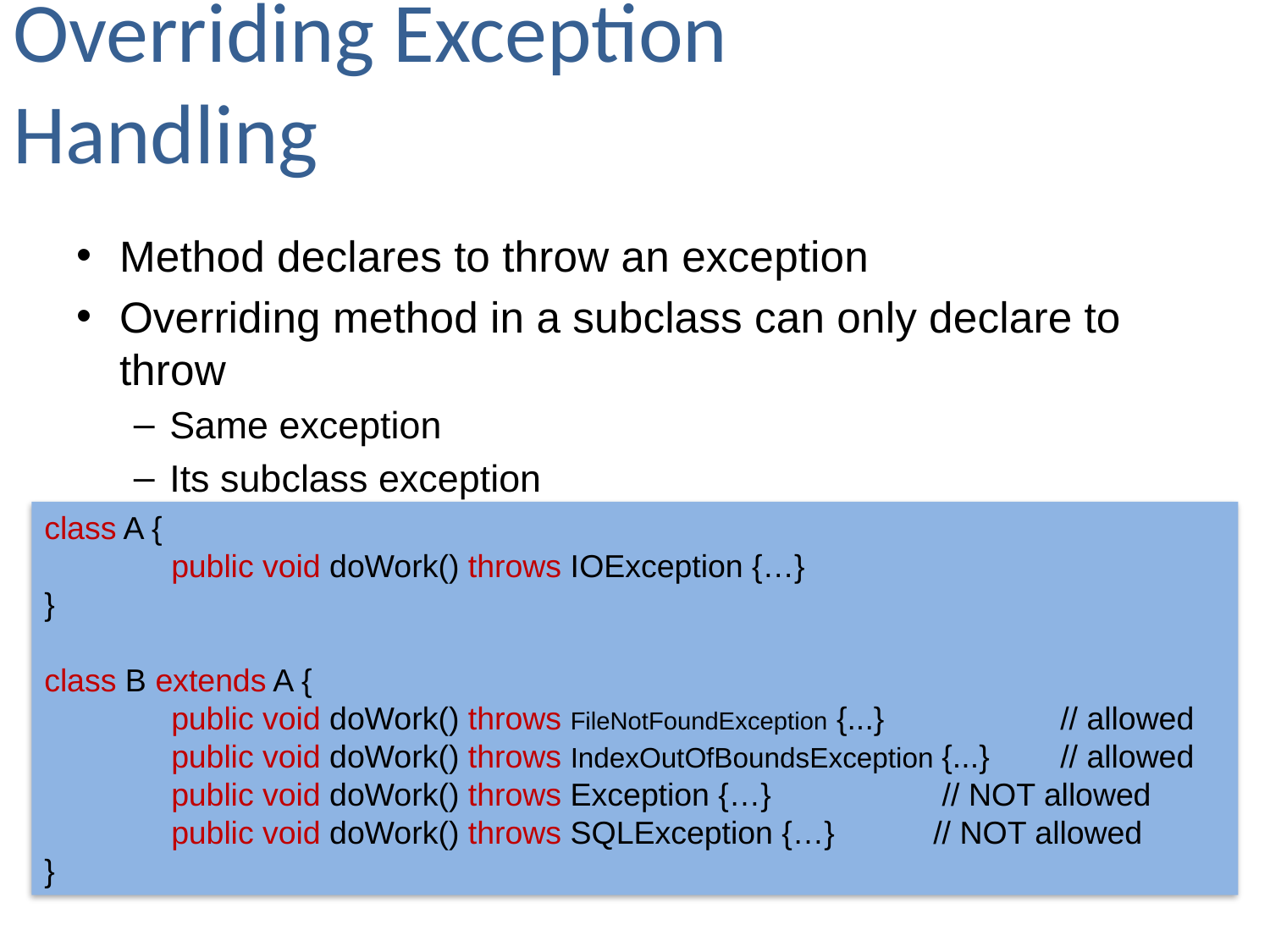

Overriding Exception Handling
Method declares to throw an exception
Overriding method in a subclass can only declare to throw
Same exception
Its subclass exception
class A {
	public void doWork() throws IOException {…}
}

class B extends A {
	public void doWork() throws FileNotFoundException {...} 		// allowed

	public void doWork() throws Exception {…}		 // NOT allowed
	public void doWork() throws SQLException {…} 	// NOT allowed
}
	public void doWork() throws IndexOutOfBoundsException {...} 	// allowed